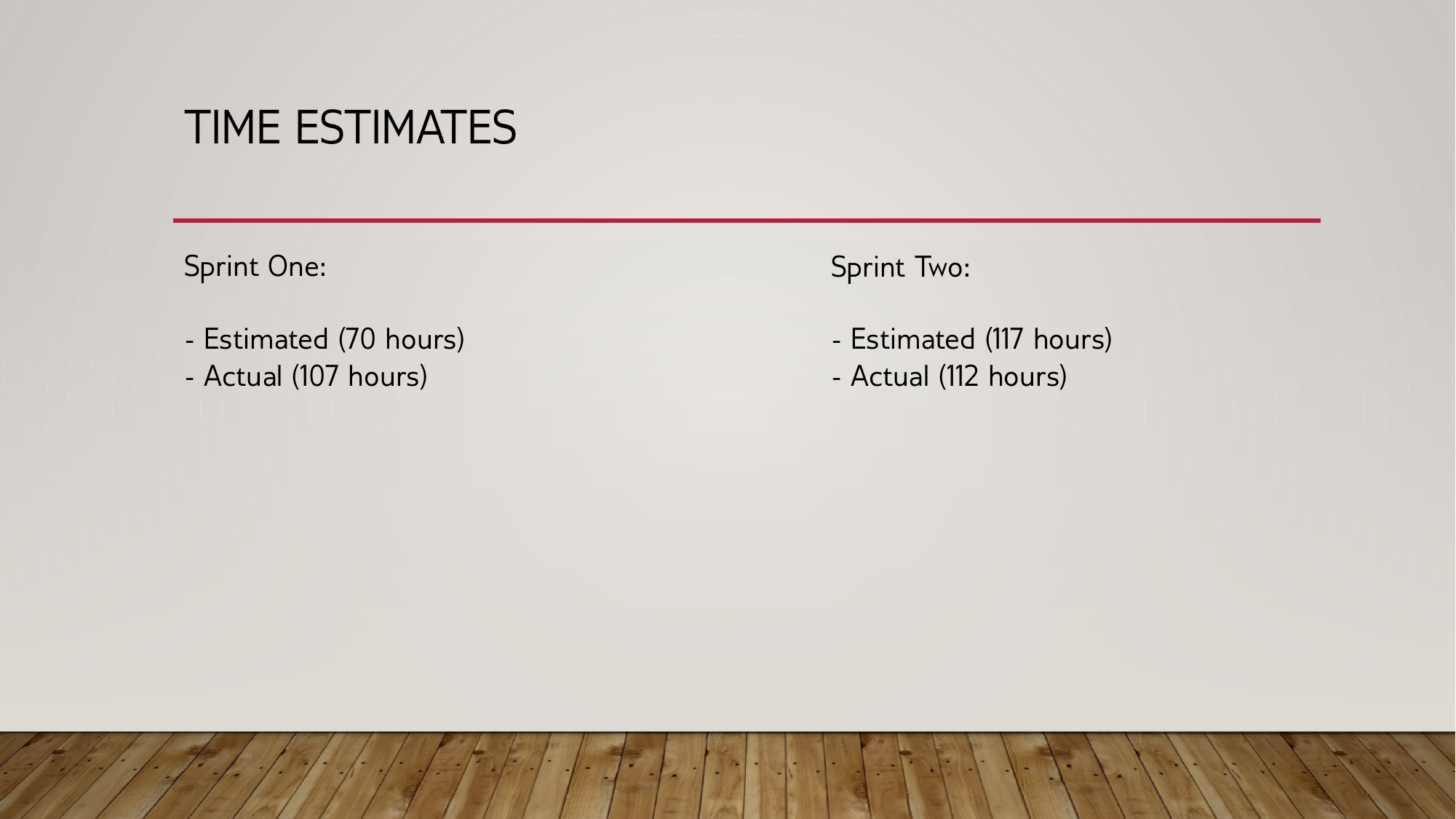

# Time Estimates
Sprint Two:

- Estimated (117 hours)
- Actual (112 hours)
Sprint One:

- Estimated (70 hours)
- Actual (107 hours)